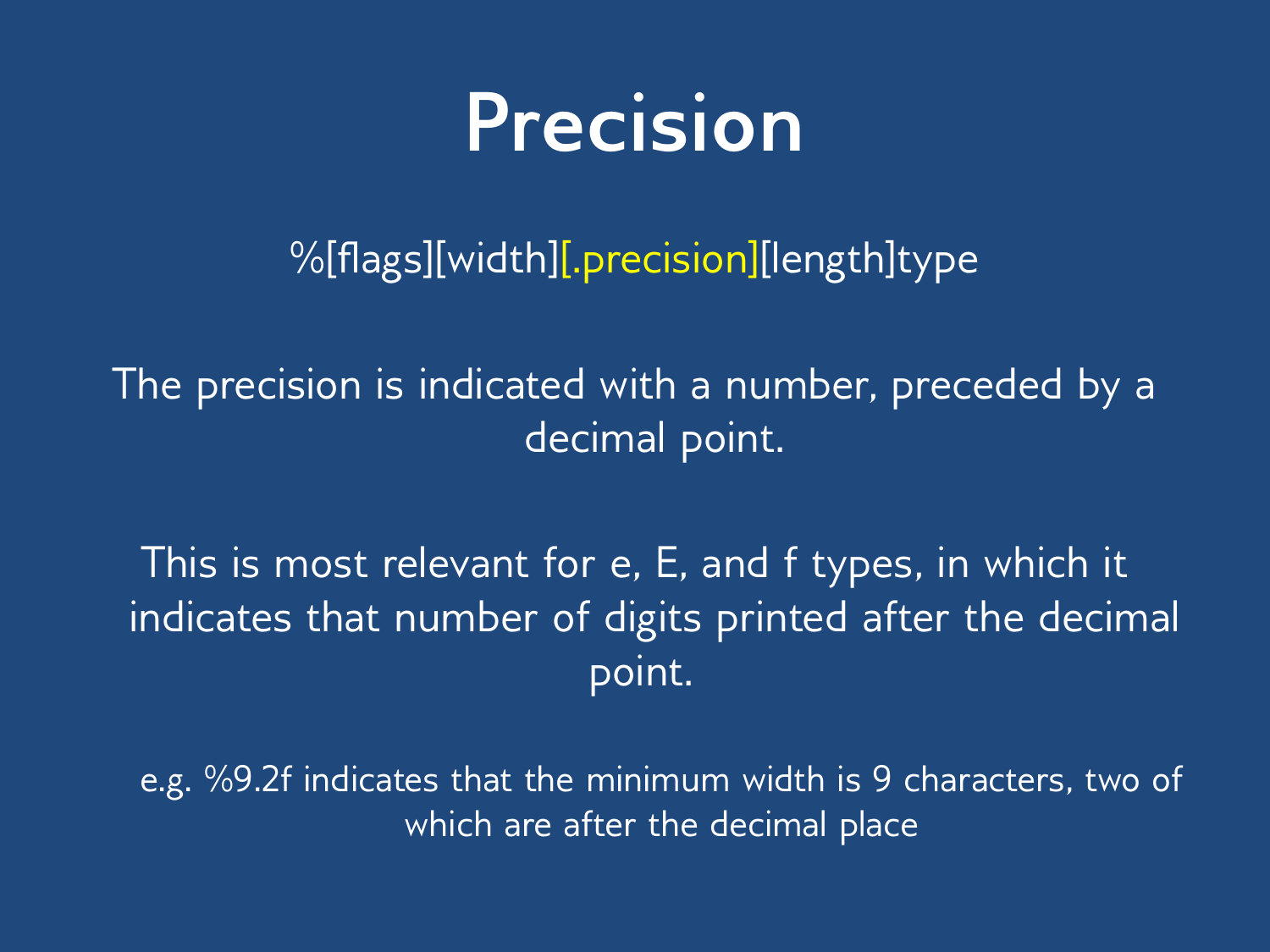

# Precision
%[flags][width][.precision][length]type

The precision is indicated with a number, preceded by a decimal point.

This is most relevant for e, E, and f types, in which it indicates that number of digits printed after the decimal point.

e.g. %9.2f indicates that the minimum width is 9 characters, two of which are after the decimal place